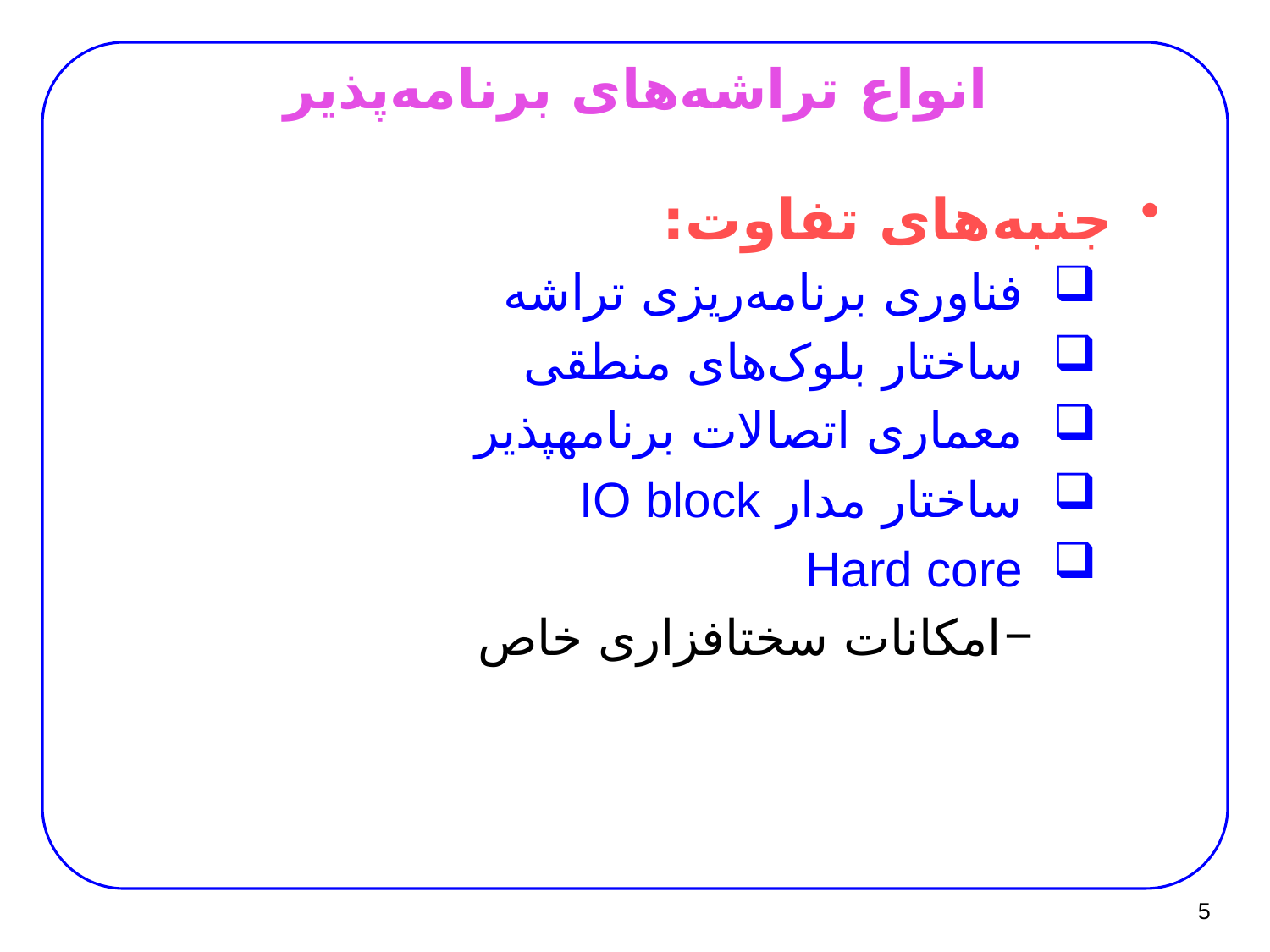

# انواع تراشه‌های برنامه‌پذیر
جنبه‌های تفاوت:
فناوری برنامه­‌ریزی تراشه
ساختار بلوک‌های منطقی
معماری اتصالات برنامه­پذیر
ساختار مدار IO block
Hard core
امکانات سخت­افزاری خاص
5